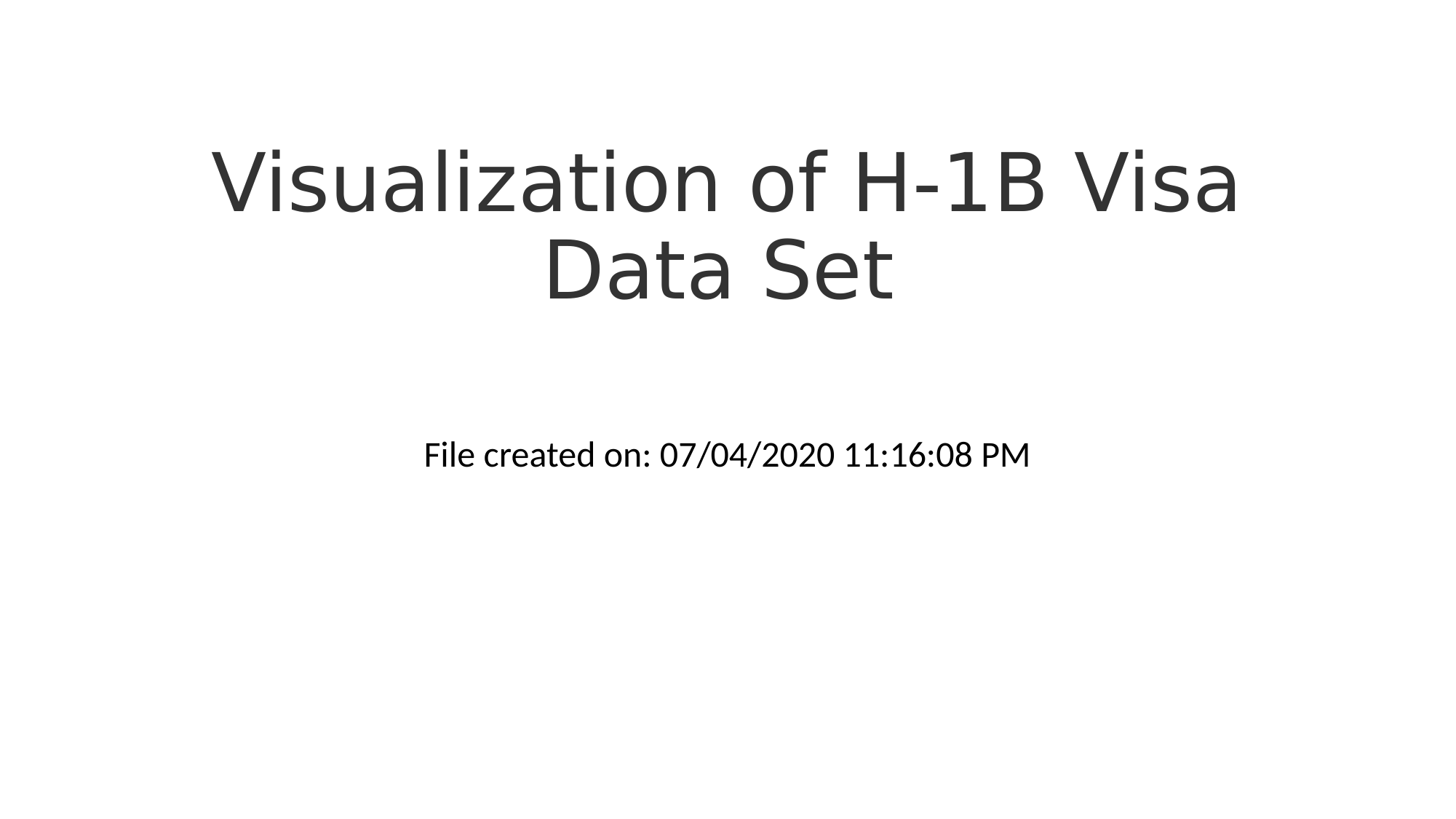

# Visualization of H-1B Visa Data Set
File created on: 07/04/2020 11:16:08 PM